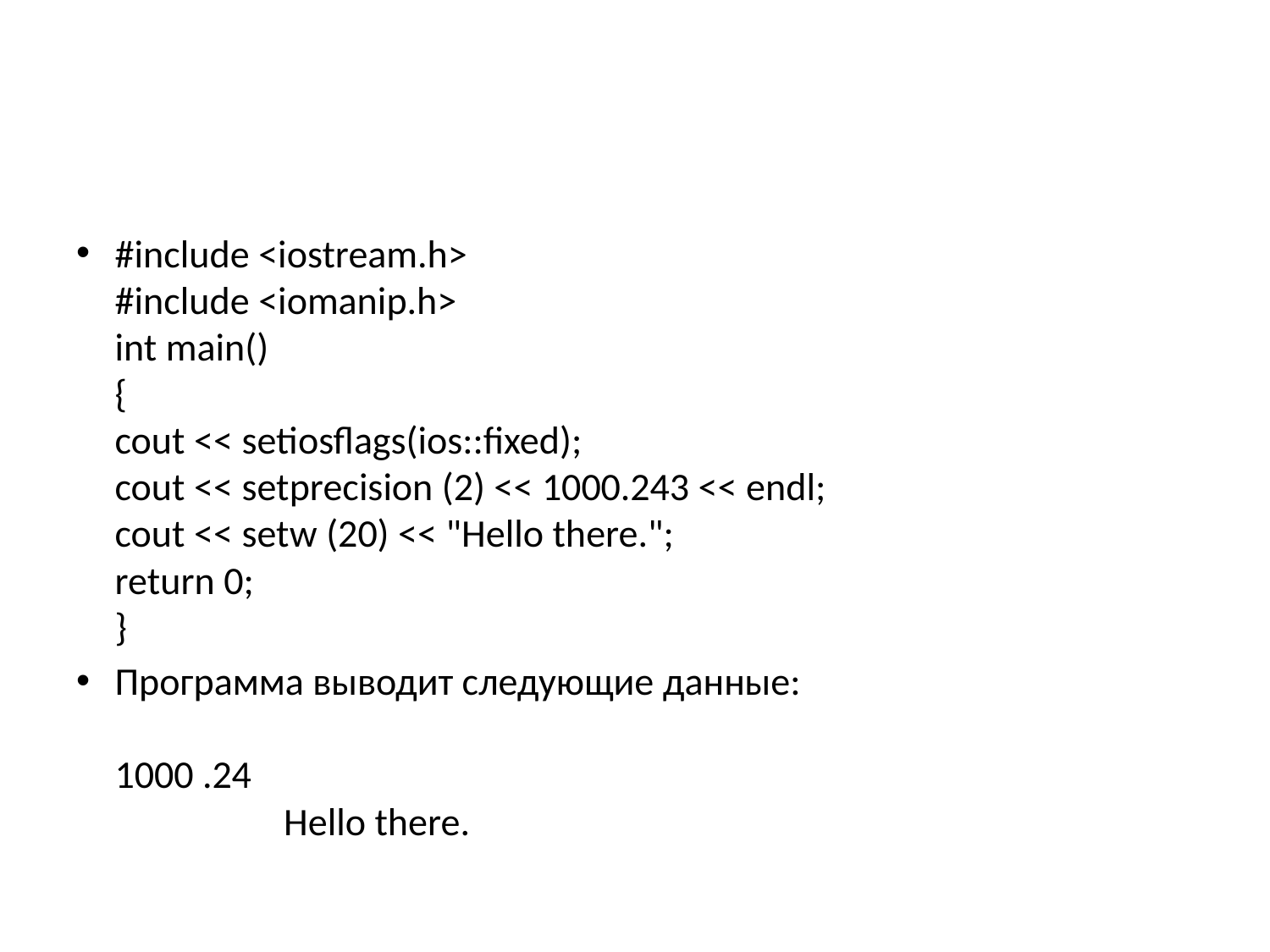

#
#include <iostream.h>
#include <iomanip.h>
int main()
{
cout << setiosflags(ios::fixed);
cout << setprecision (2) << 1000.243 << endl;
cout << setw (20) << "Hello there.";
return 0;
}
Программа выводит следующие данные:
1000 .24
                   Hello there.